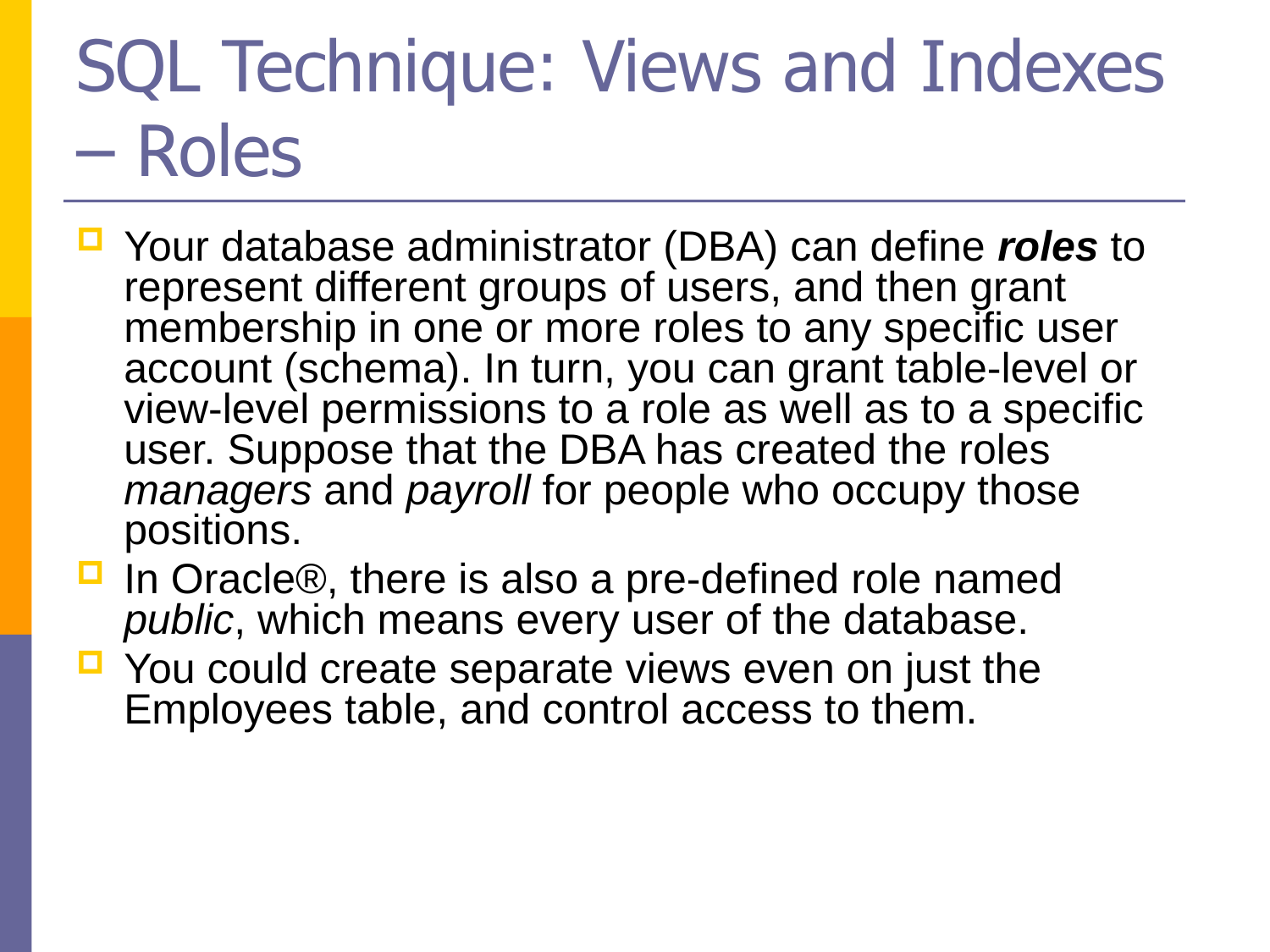

# SQL Technique: Views and Indexes – Roles
Your database administrator (DBA) can define roles to represent different groups of users, and then grant membership in one or more roles to any specific user account (schema). In turn, you can grant table-level or view-level permissions to a role as well as to a specific user. Suppose that the DBA has created the roles managers and payroll for people who occupy those positions.
In Oracle®, there is also a pre-defined role named public, which means every user of the database.
You could create separate views even on just the Employees table, and control access to them.